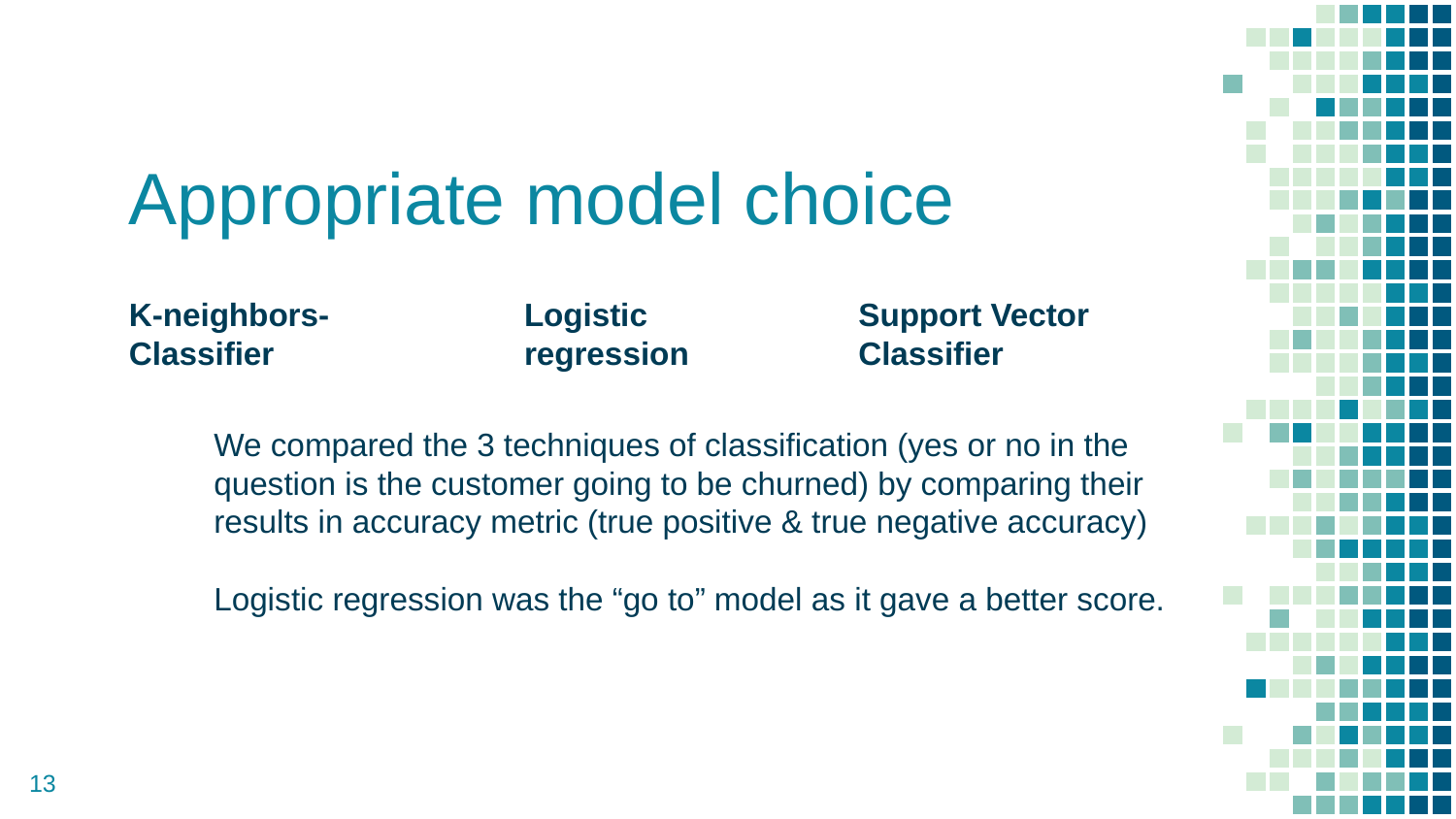

# Appropriate model choice
K-neighbors-Classifier
Logistic regression
Support Vector Classifier

We compared the 3 techniques of classification (yes or no in the question is the customer going to be churned) by comparing their results in accuracy metric (true positive & true negative accuracy)

Logistic regression was the “go to” model as it gave a better score.
13